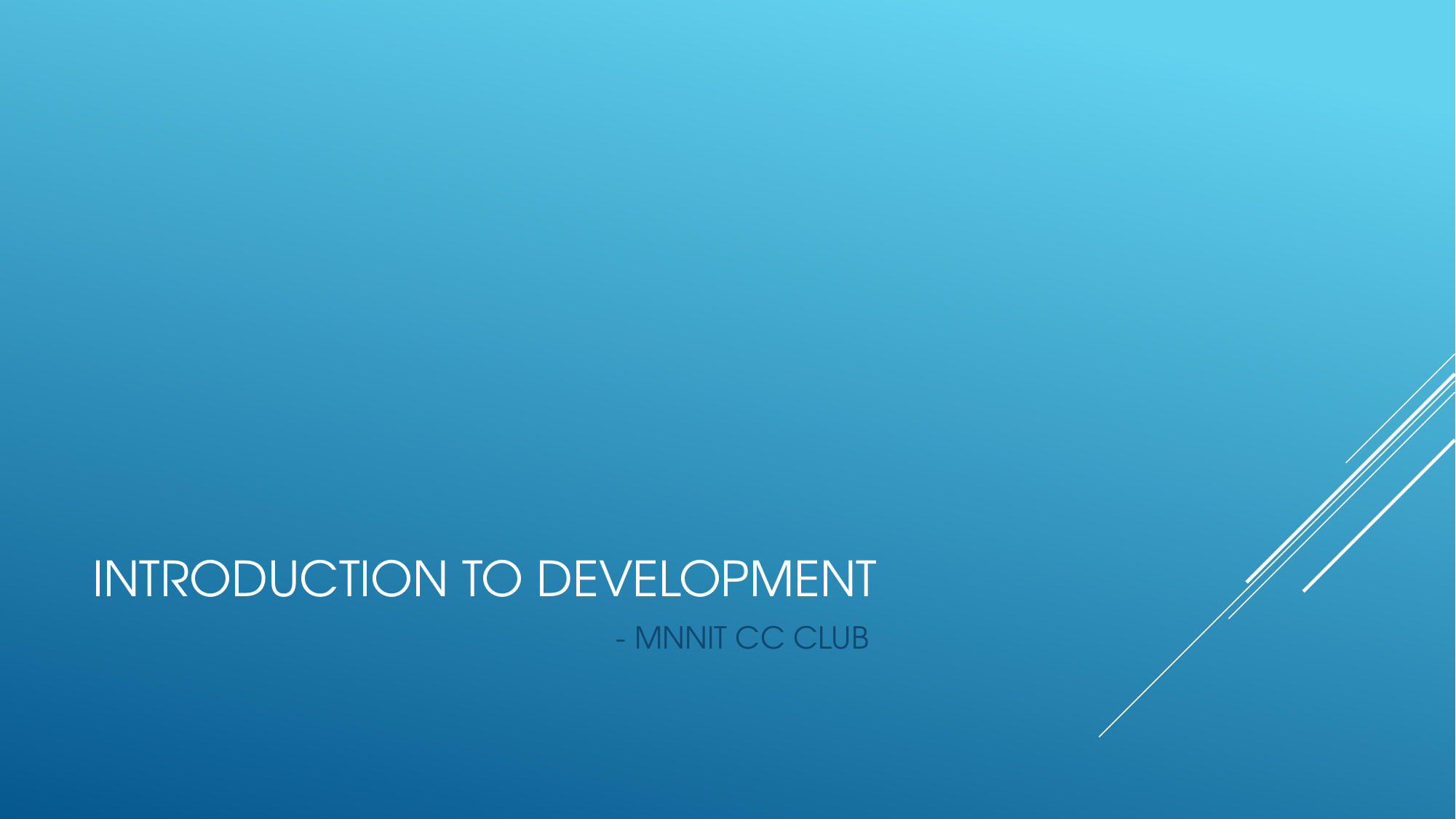

# INTRODUCTION TO DEVELOPMENT
- MNNIT CC CLUB